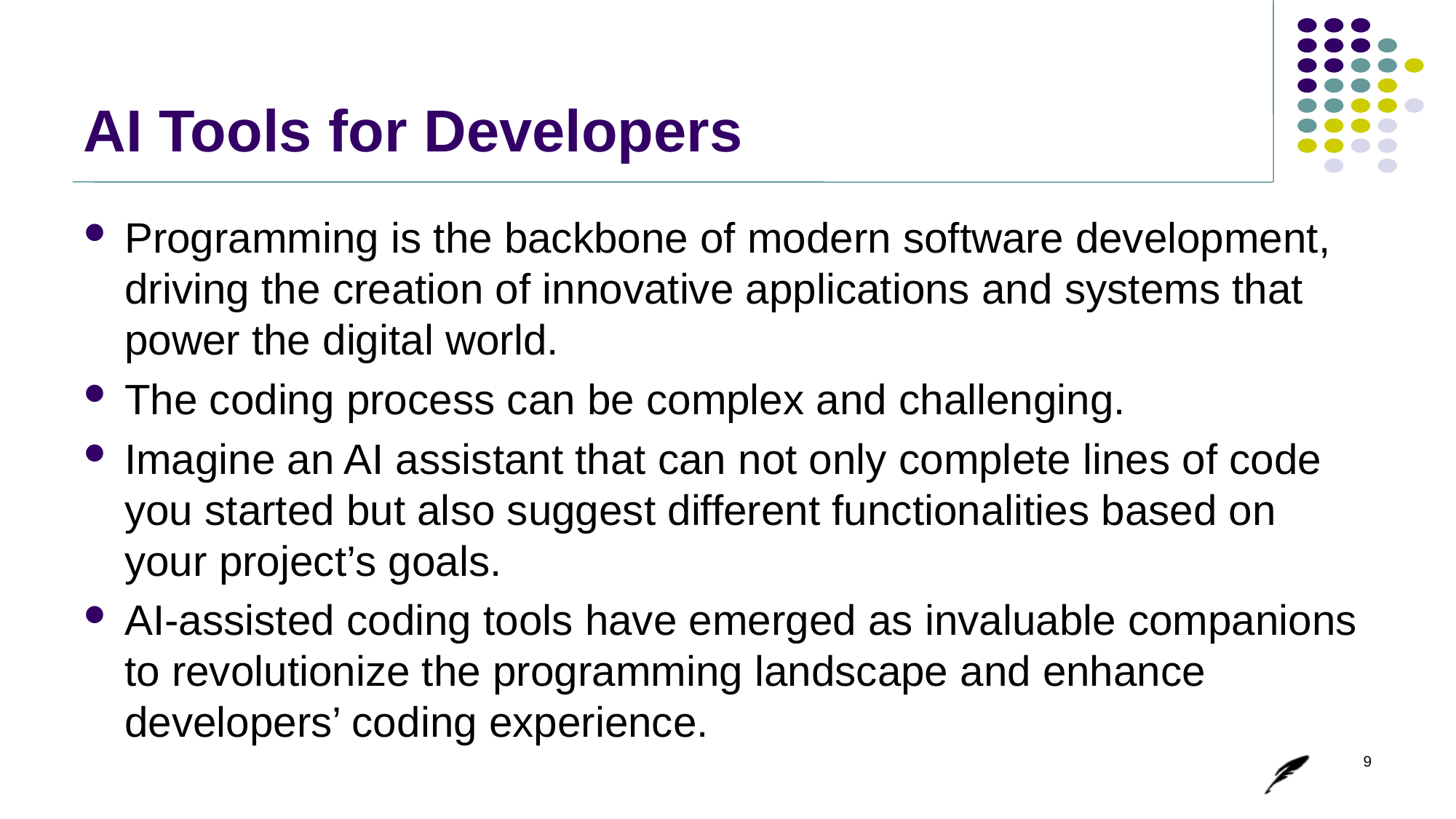

# AI Tools for Developers
Programming is the backbone of modern software development, driving the creation of innovative applications and systems that power the digital world.
The coding process can be complex and challenging.
Imagine an AI assistant that can not only complete lines of code you started but also suggest different functionalities based on your project’s goals.
AI-assisted coding tools have emerged as invaluable companions to revolutionize the programming landscape and enhance developers’ coding experience.
9